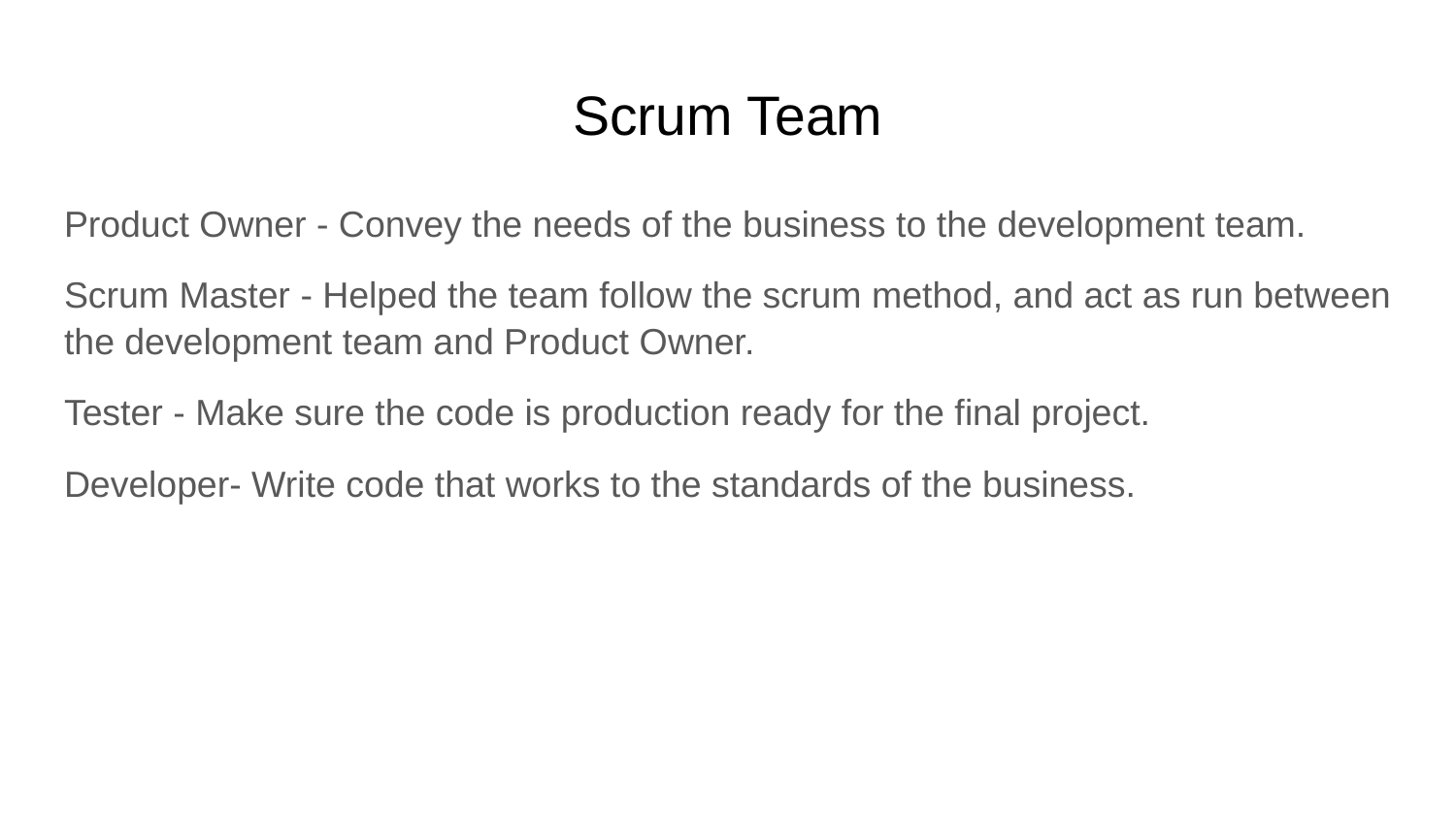

# Scrum Team
Product Owner - Convey the needs of the business to the development team.
Scrum Master - Helped the team follow the scrum method, and act as run between the development team and Product Owner.
Tester - Make sure the code is production ready for the final project.
Developer- Write code that works to the standards of the business.